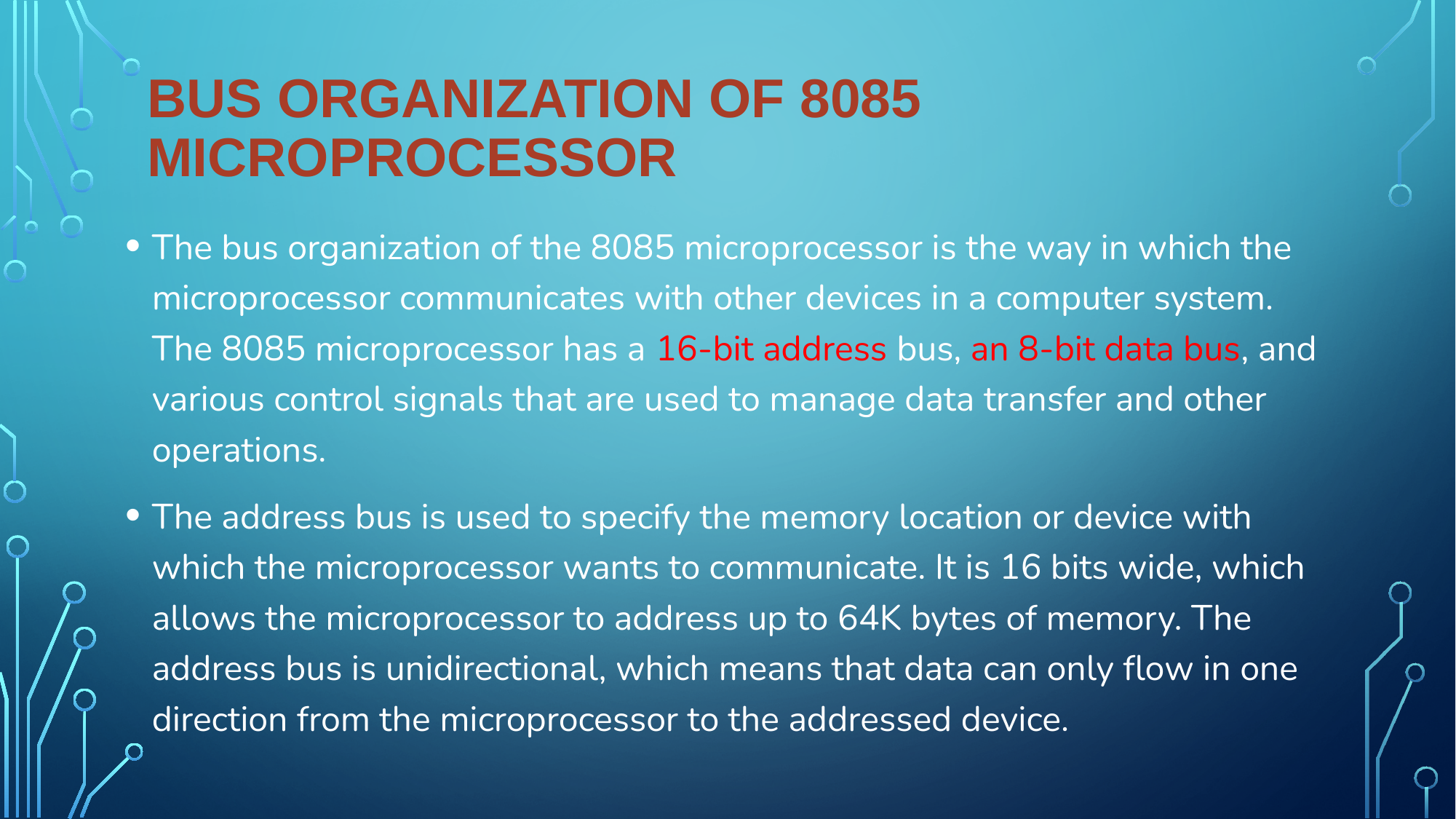

# Bus organization of 8085 microprocessor
The bus organization of the 8085 microprocessor is the way in which the microprocessor communicates with other devices in a computer system. The 8085 microprocessor has a 16-bit address bus, an 8-bit data bus, and various control signals that are used to manage data transfer and other operations.
The address bus is used to specify the memory location or device with which the microprocessor wants to communicate. It is 16 bits wide, which allows the microprocessor to address up to 64K bytes of memory. The address bus is unidirectional, which means that data can only flow in one direction from the microprocessor to the addressed device.